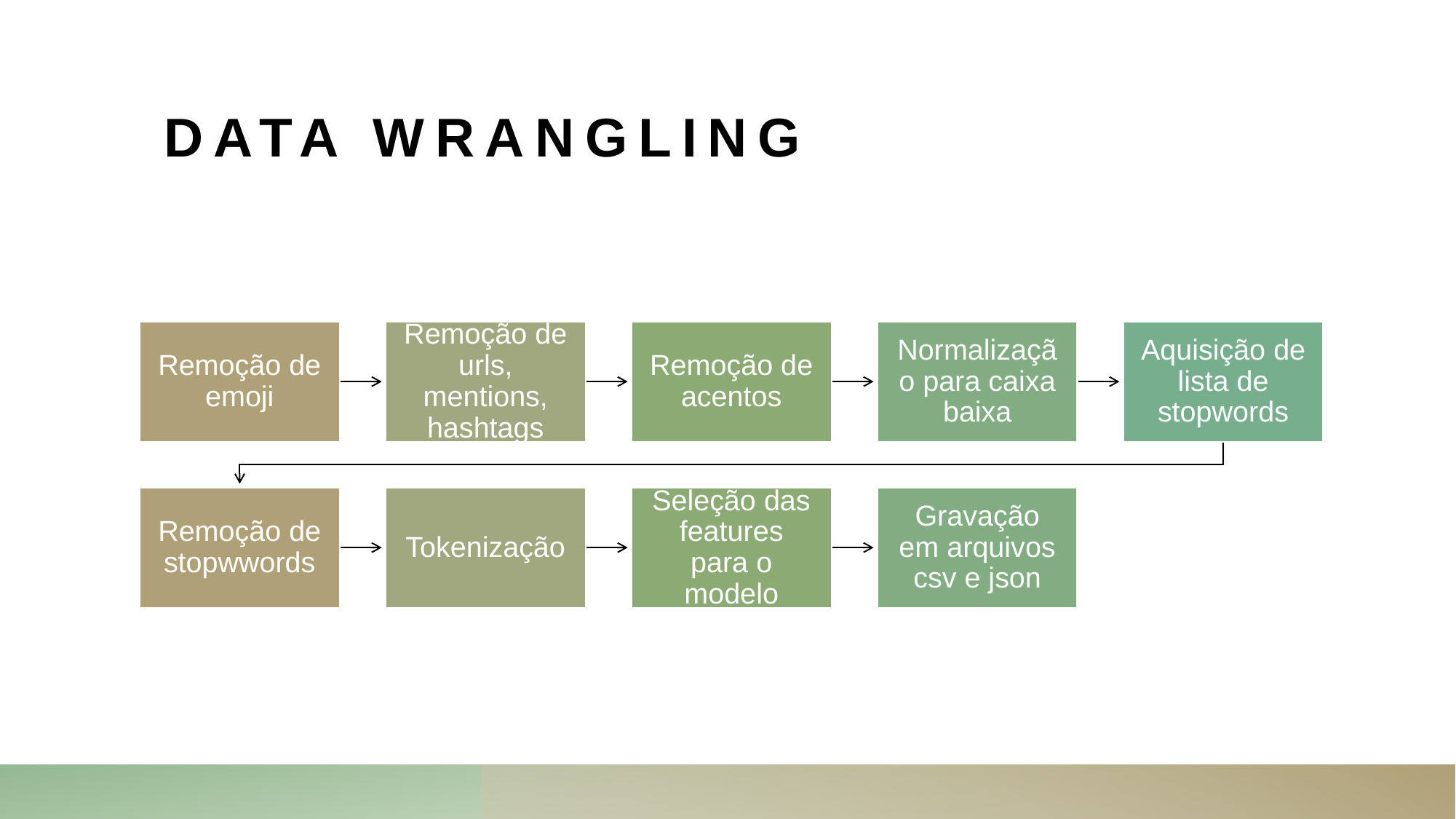

# Data wrangling

Remoção de emoji

Remoção de urls, mentions, hashtags

Remoção de acentos

Normalização para caixa baixa

Aquisição de lista de stopwords

Remoção de stopwwords

Tokenização

Seleção das features para o modelo
Gravação em arquivos csv e json